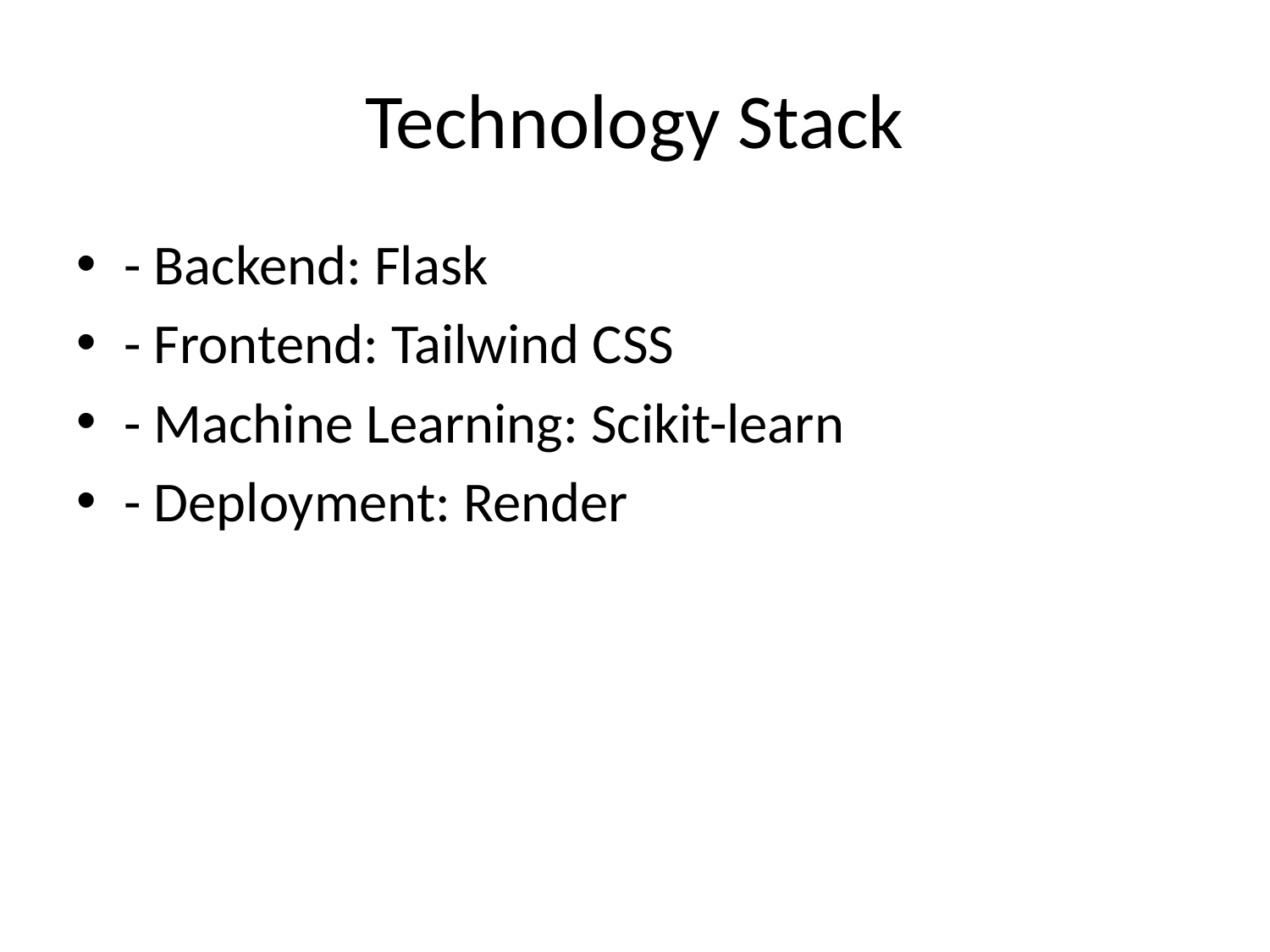

# Technology Stack
- Backend: Flask
- Frontend: Tailwind CSS
- Machine Learning: Scikit-learn
- Deployment: Render